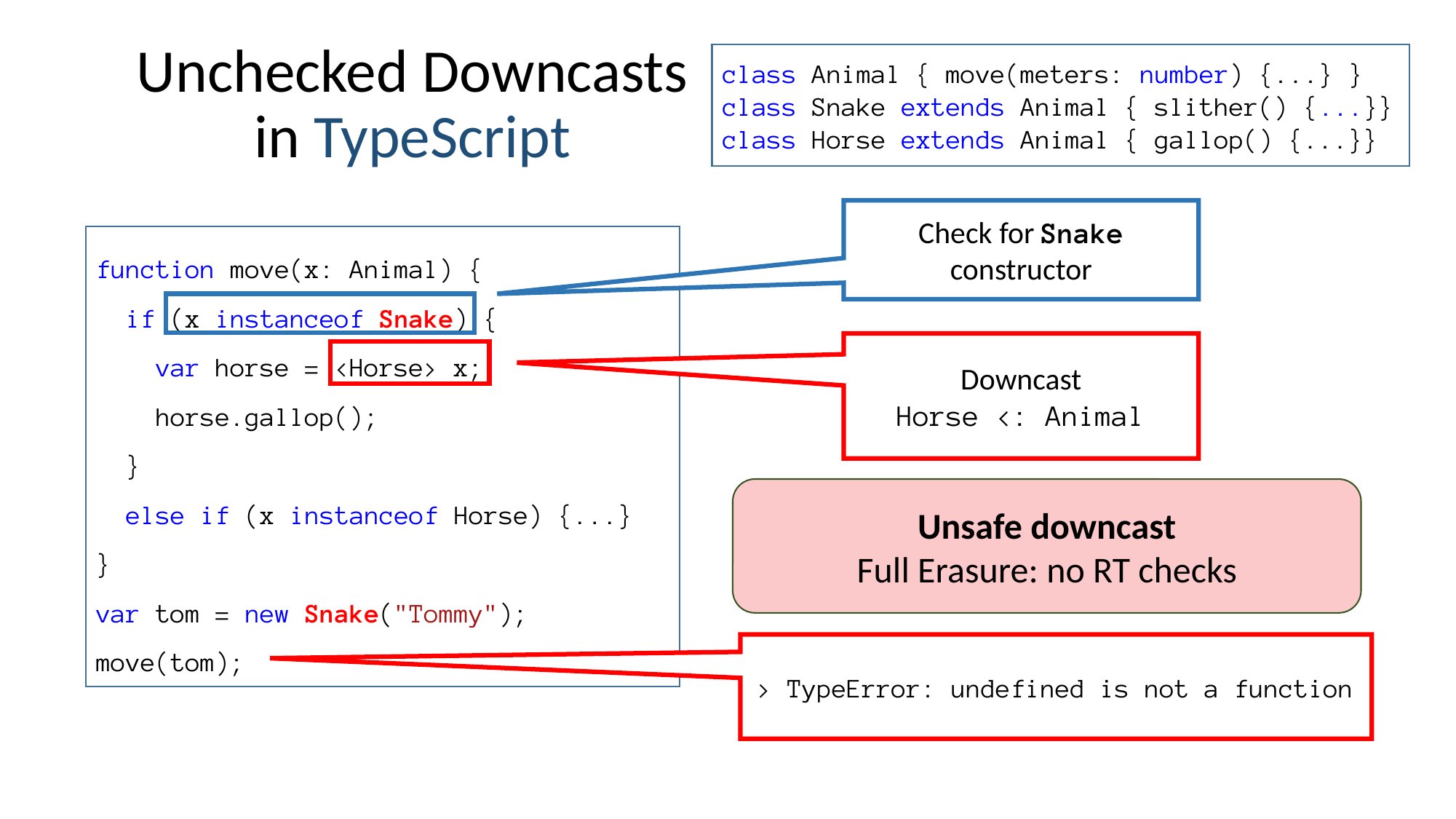

# Unchecked Downcasts in TypeScript
class Animal { move(meters: number) {...} }
class Snake extends Animal { slither() {...}}
class Horse extends Animal { gallop() {...}}
Check for Snake constructor
function move(x: Animal) {
  if (x instanceof Snake) {
    var horse = <Horse> x;
    horse.gallop();
  }
  else if (x instanceof Horse) {...}
}
var tom = new Snake("Tommy");
move(tom);

Downcast
Horse <: Animal

Unsafe downcast
Full Erasure: no RT checks
> TypeError: undefined is not a function